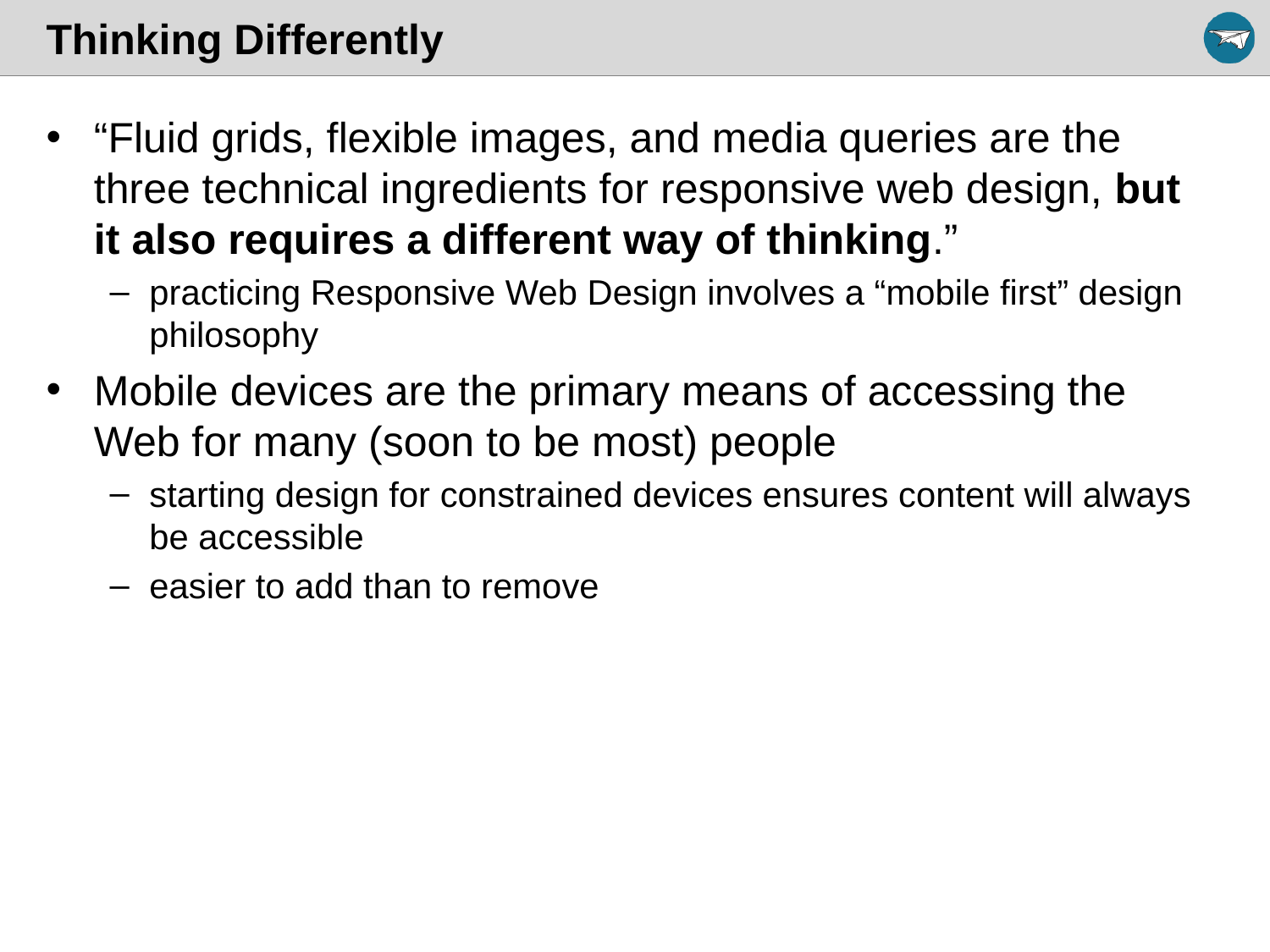

# Thinking Differently
“Fluid grids, flexible images, and media queries are the three technical ingredients for responsive web design, but it also requires a different way of thinking.”
practicing Responsive Web Design involves a “mobile first” design philosophy
Mobile devices are the primary means of accessing the Web for many (soon to be most) people
starting design for constrained devices ensures content will always be accessible
easier to add than to remove